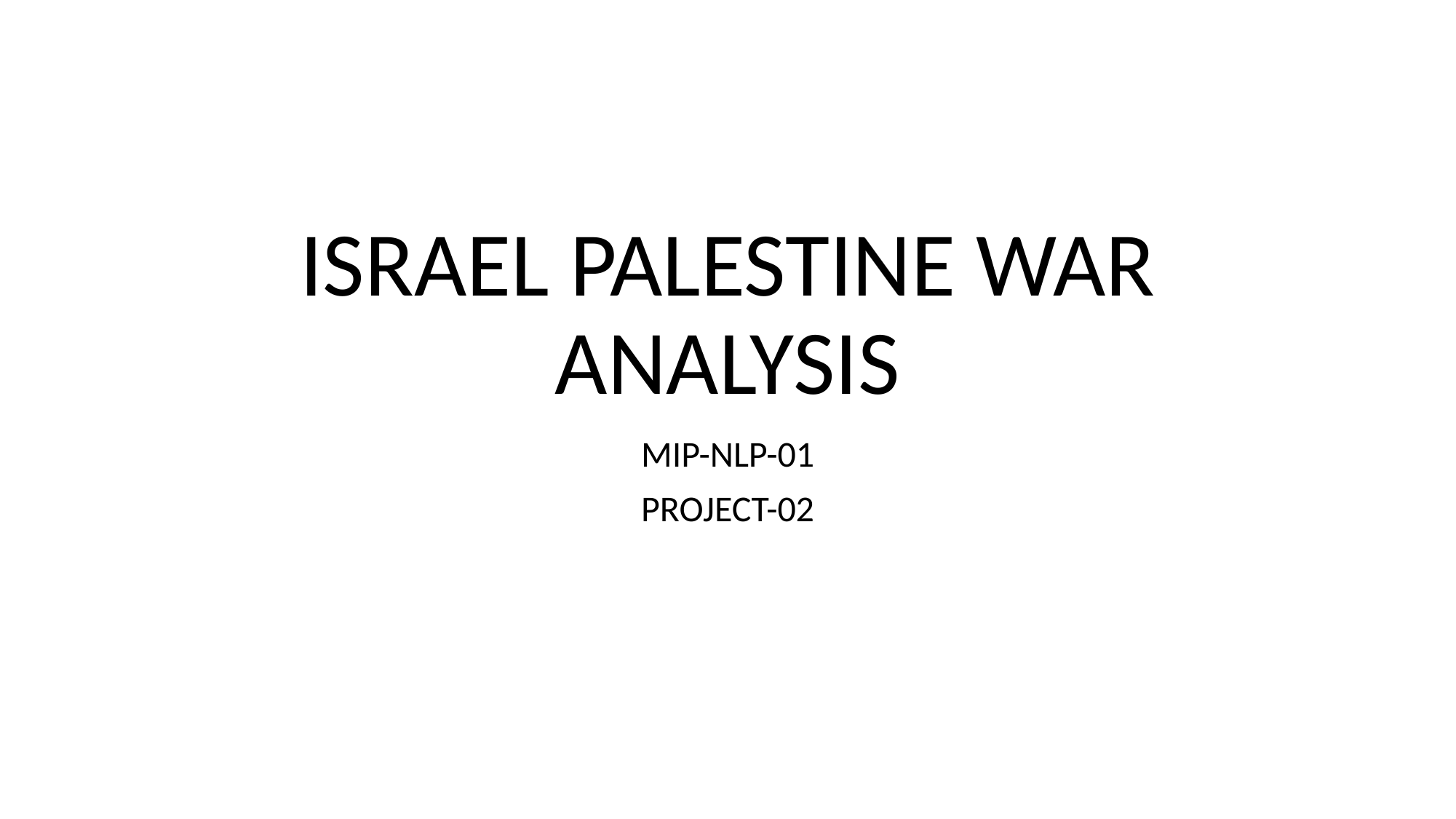

# ISRAEL PALESTINE WAR ANALYSIS
MIP-NLP-01
PROJECT-02